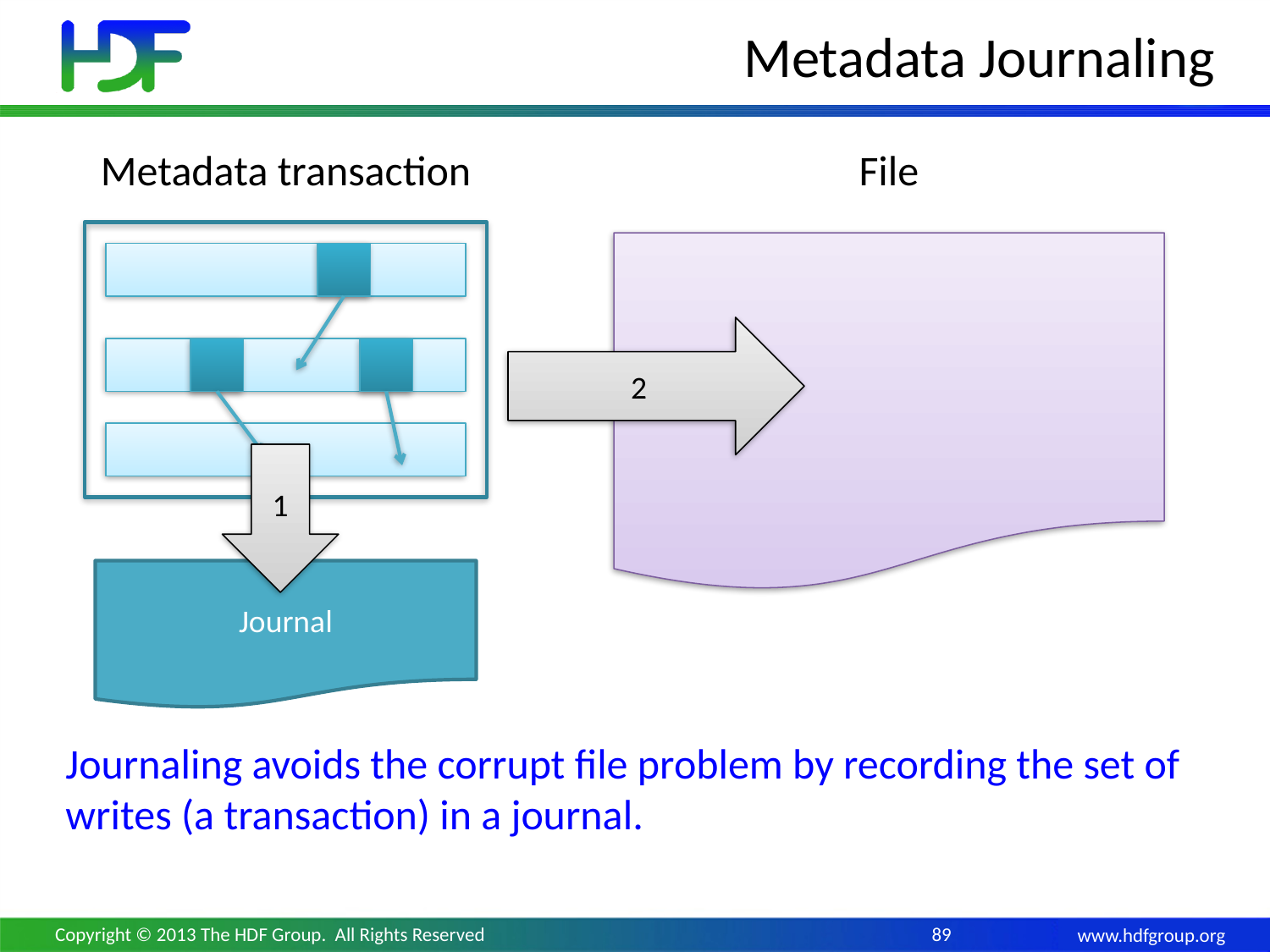

# Metadata Journaling

Metadata transaction
File

2

1
Journal
Journaling avoids the corrupt file problem by recording the set of writes (a transaction) in a journal.

Copyright © 2013 The HDF Group.  All Rights Reserved
89